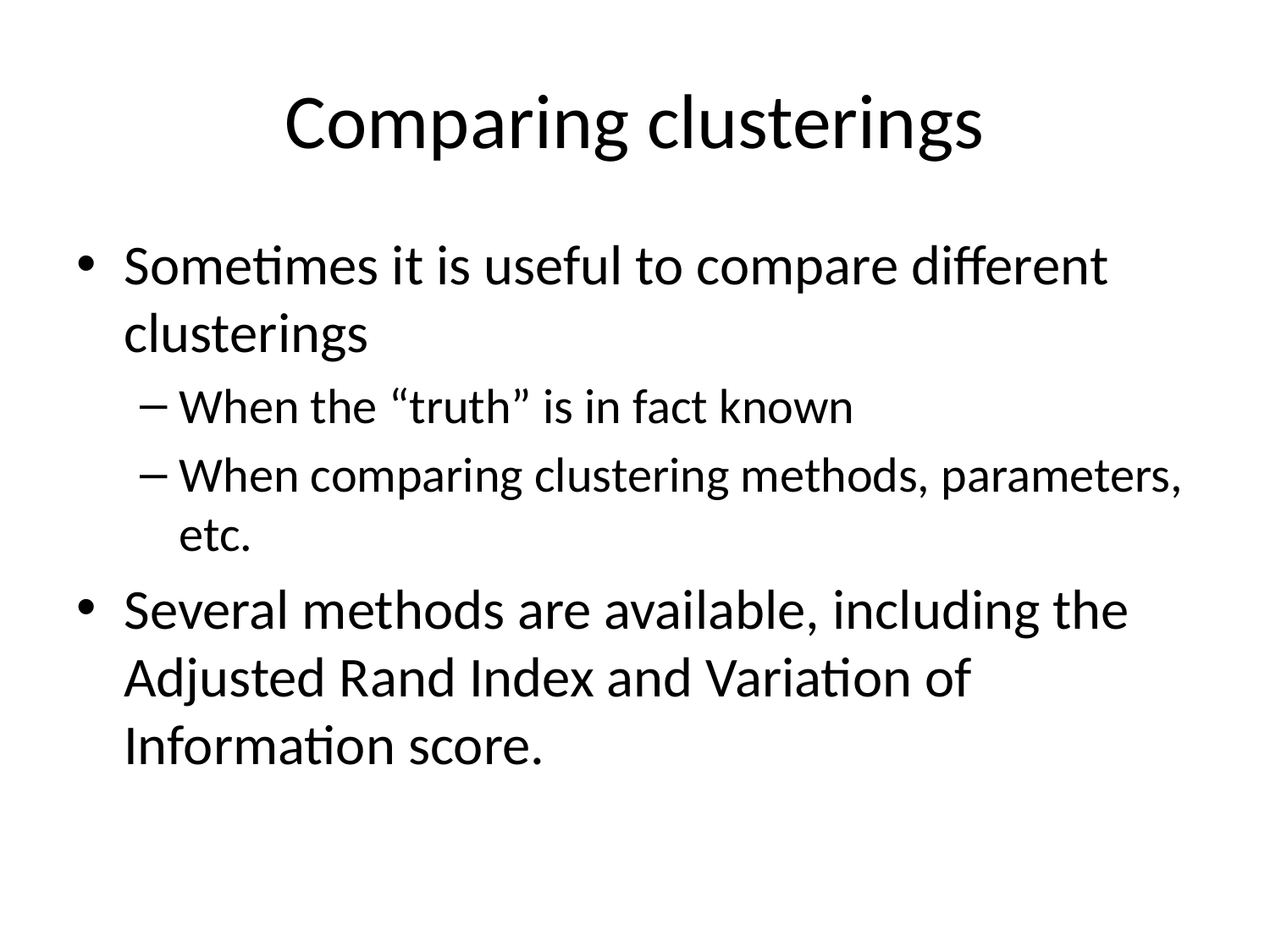

# Comparing clusterings
Sometimes it is useful to compare different clusterings
When the “truth” is in fact known
When comparing clustering methods, parameters, etc.
Several methods are available, including the Adjusted Rand Index and Variation of Information score.